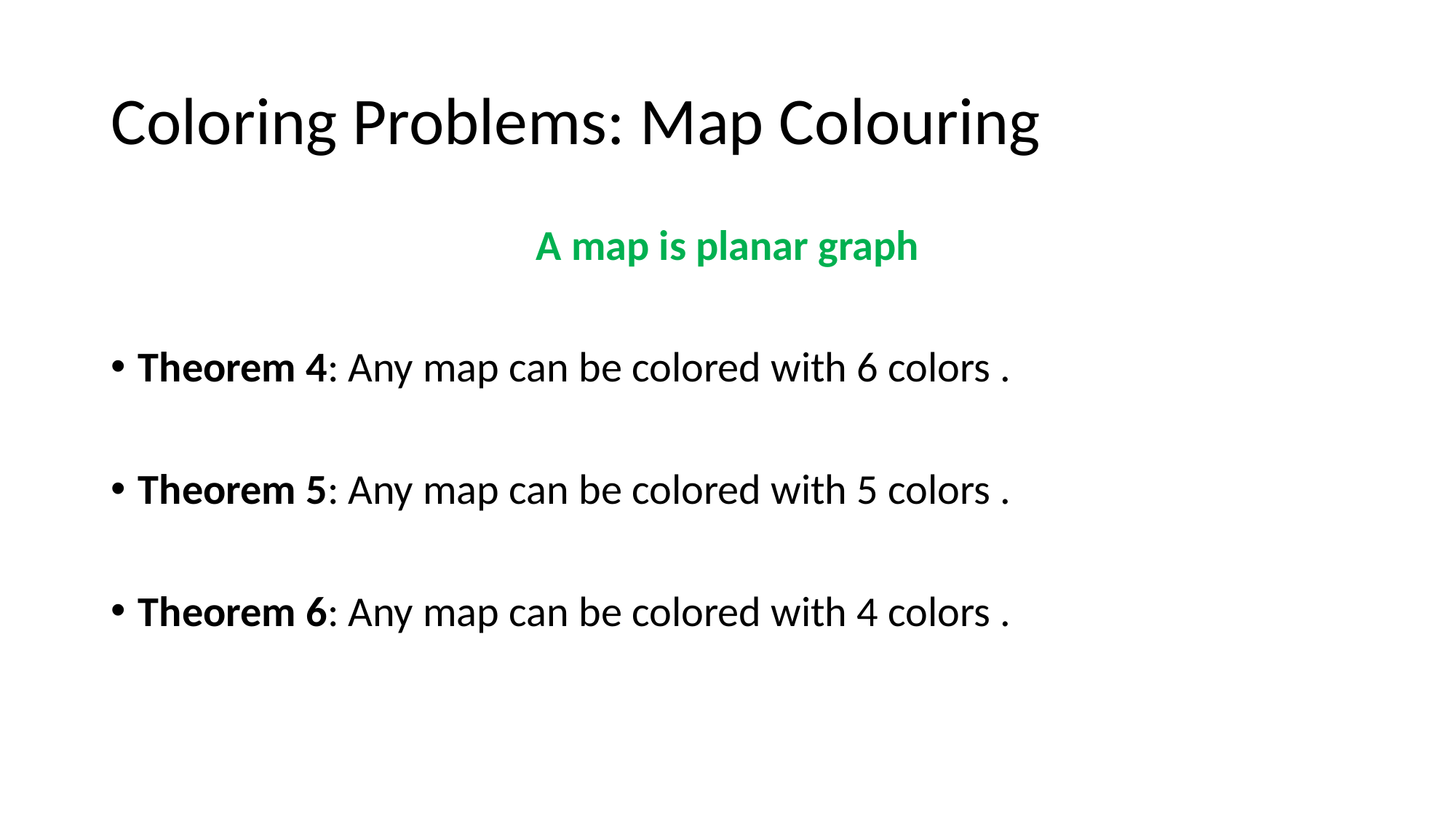

# Coloring Problems: Map Colouring
A map is planar graph

Theorem 4: Any map can be colored with 6 colors .

Theorem 5: Any map can be colored with 5 colors .

Theorem 6: Any map can be colored with 4 colors .